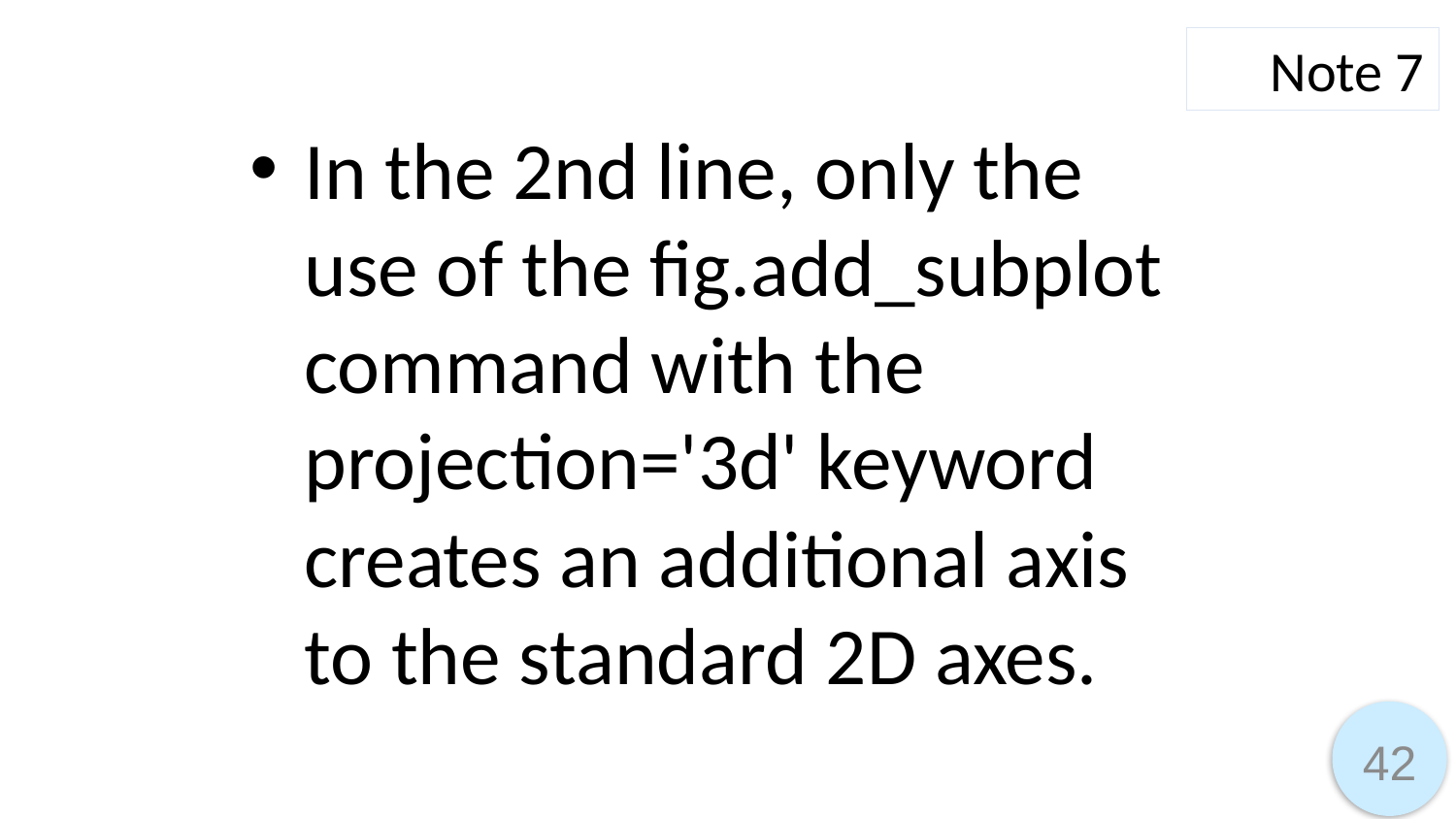

Note 7
In the 2nd line, only the use of the fig.add_subplot command with the projection='3d' keyword creates an additional axis to the standard 2D axes.
42